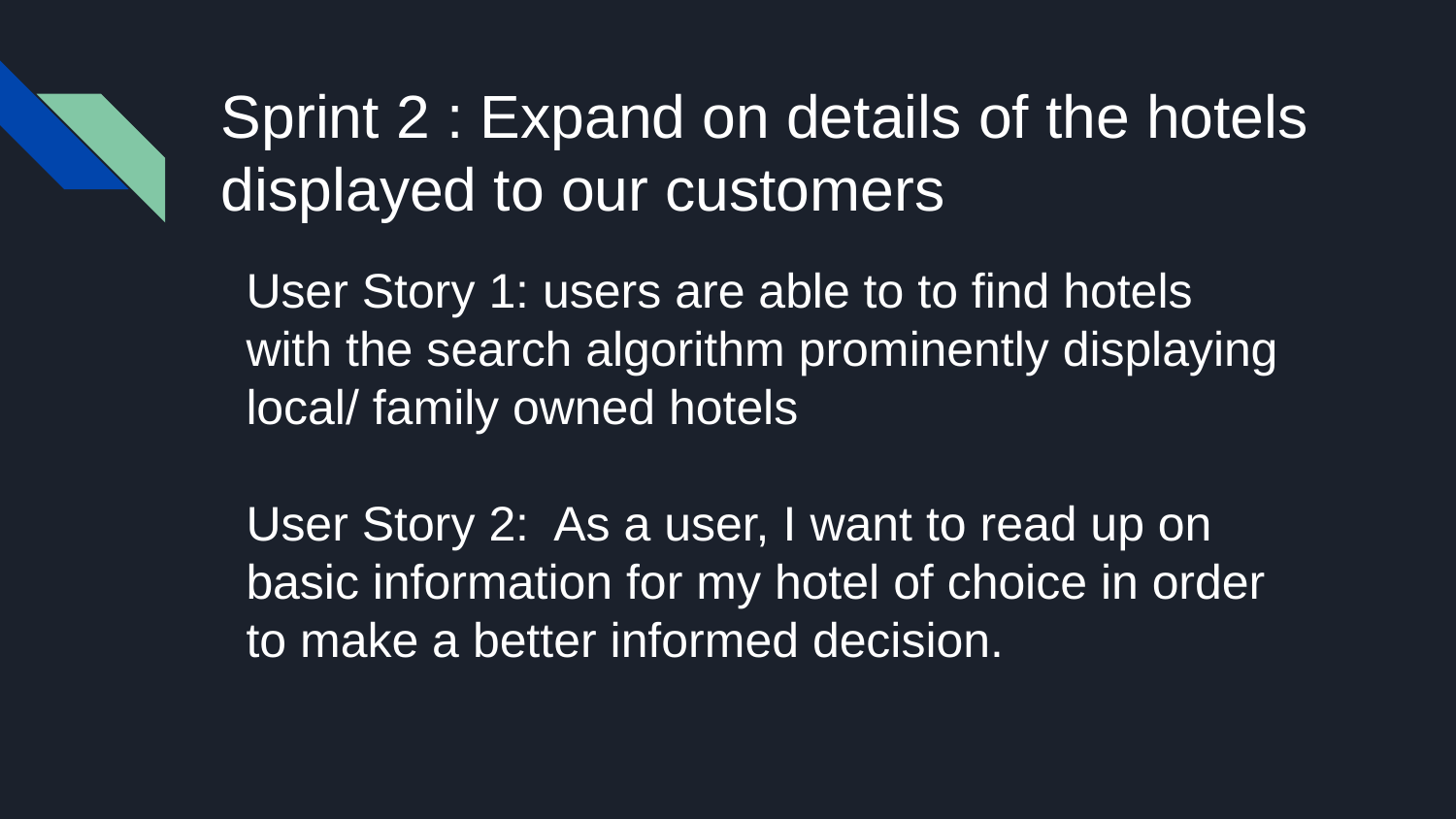

# Sprint 2 : Expand on details of the hotels displayed to our customers
User Story 1: users are able to to find hotels with the search algorithm prominently displaying local/ family owned hotels

User Story 2:  As a user, I want to read up on basic information for my hotel of choice in order to make a better informed decision.